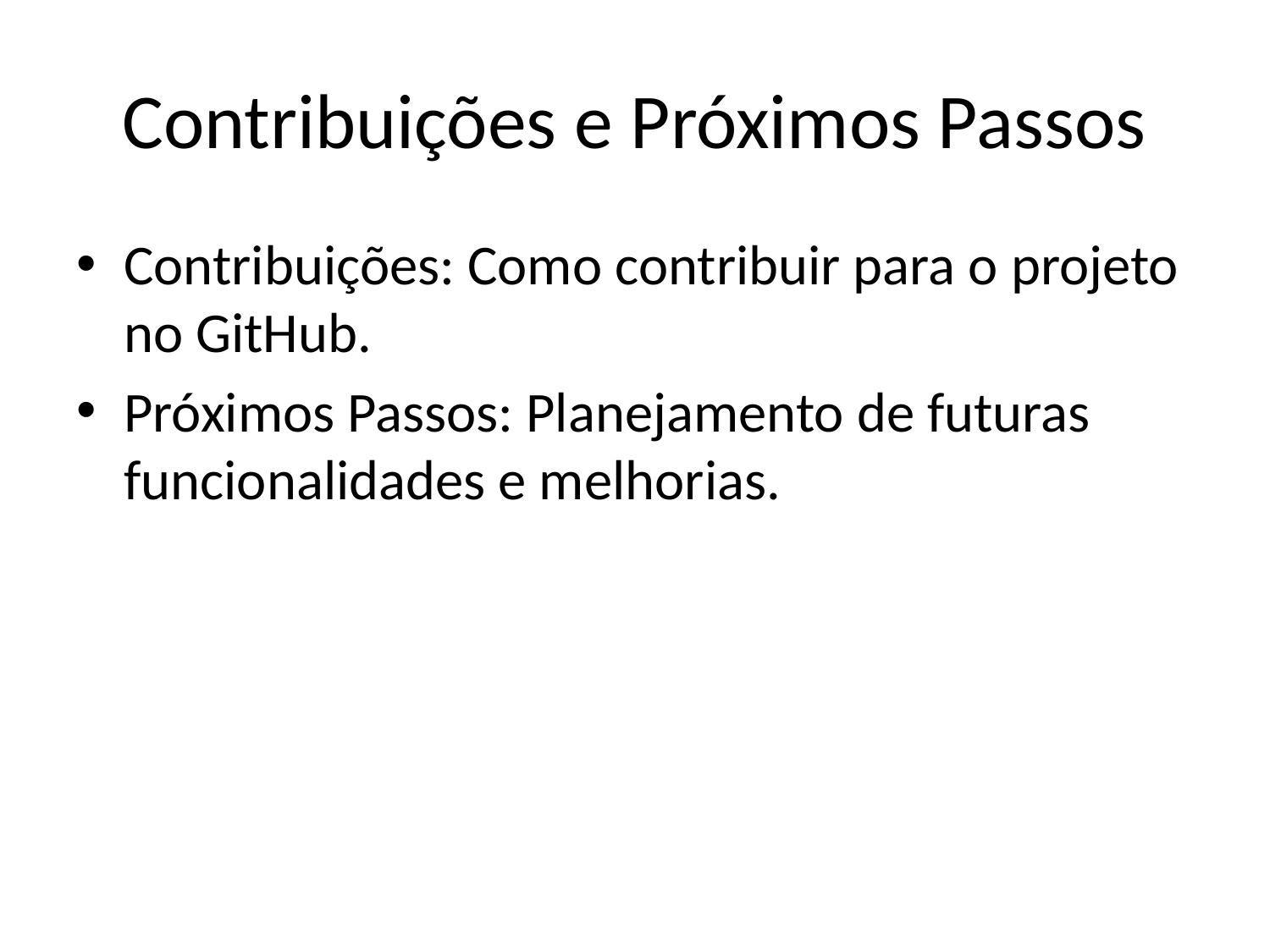

# Contribuições e Próximos Passos
Contribuições: Como contribuir para o projeto no GitHub.
Próximos Passos: Planejamento de futuras funcionalidades e melhorias.